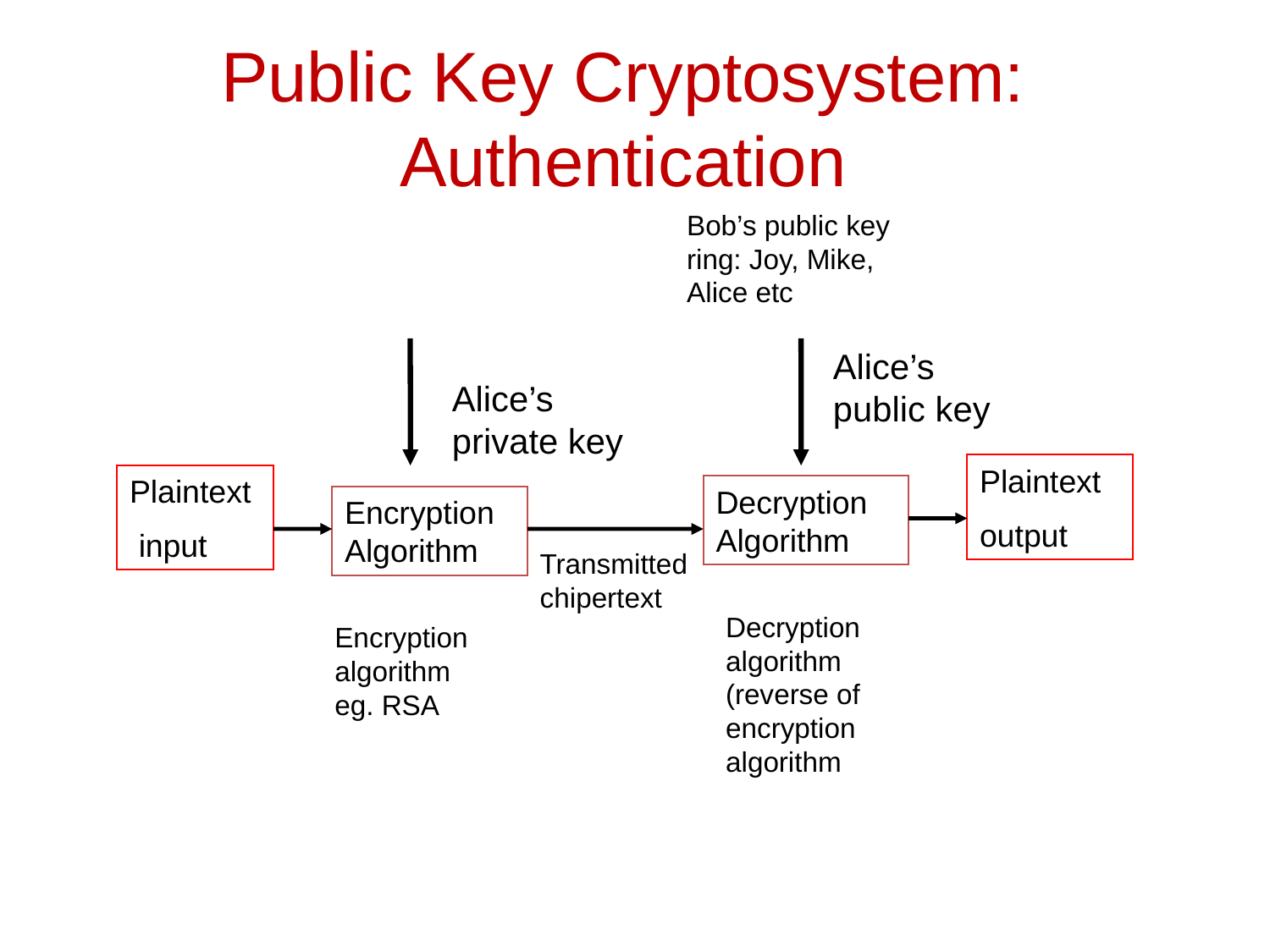

# Public Key Cryptosystem: Authentication
Bob’s public key ring: Joy, Mike, Alice etc

Alice’s public key
Alice’s private key
Plaintext
output
Plaintext
 input
Decryption Algorithm
Encryption Algorithm

Transmitted chipertext
Decryption algorithm (reverse of encryption algorithm
Encryption algorithm eg. RSA